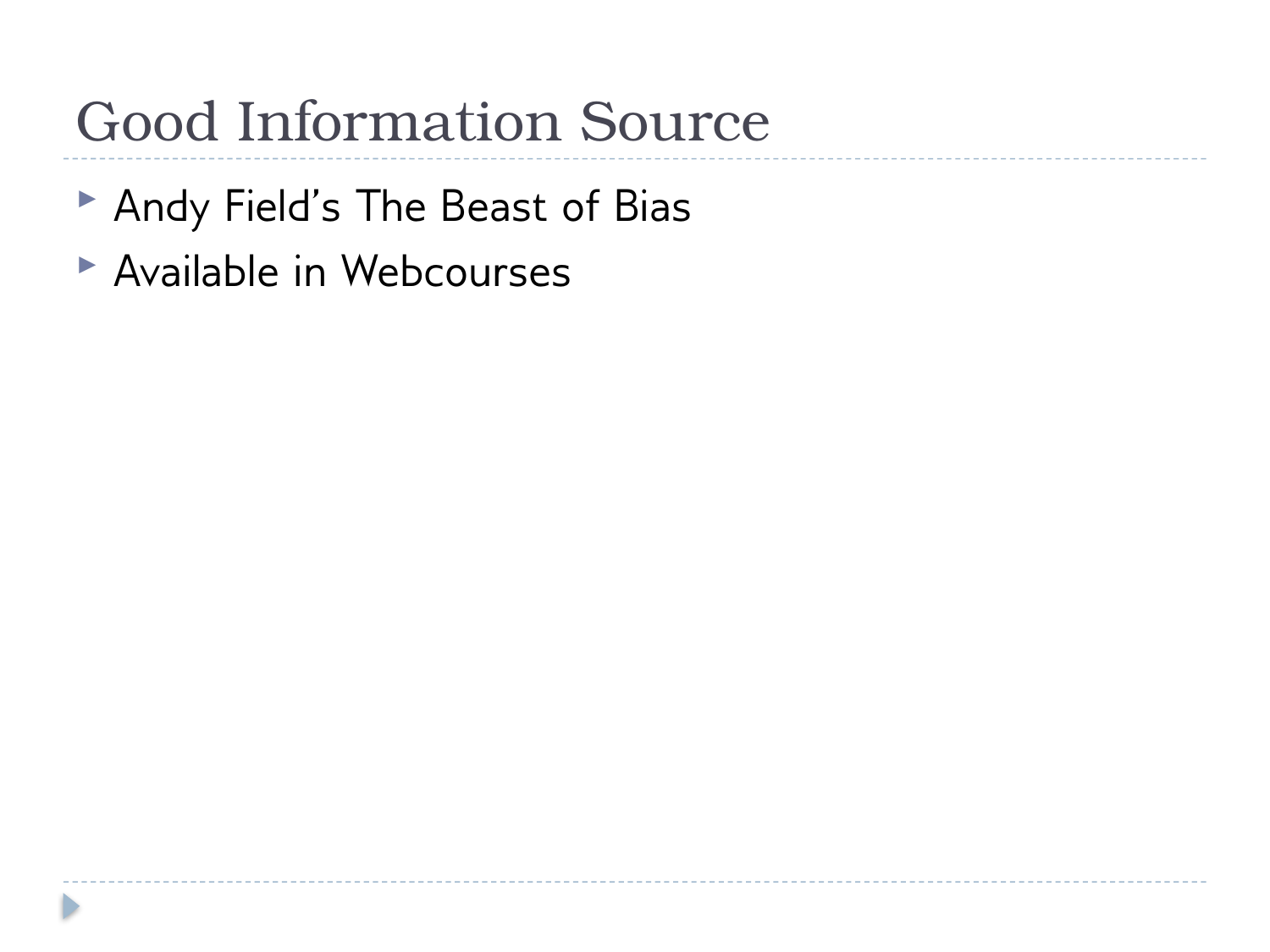

# Good Information Source
Andy Field’s The Beast of Bias
Available in Webcourses